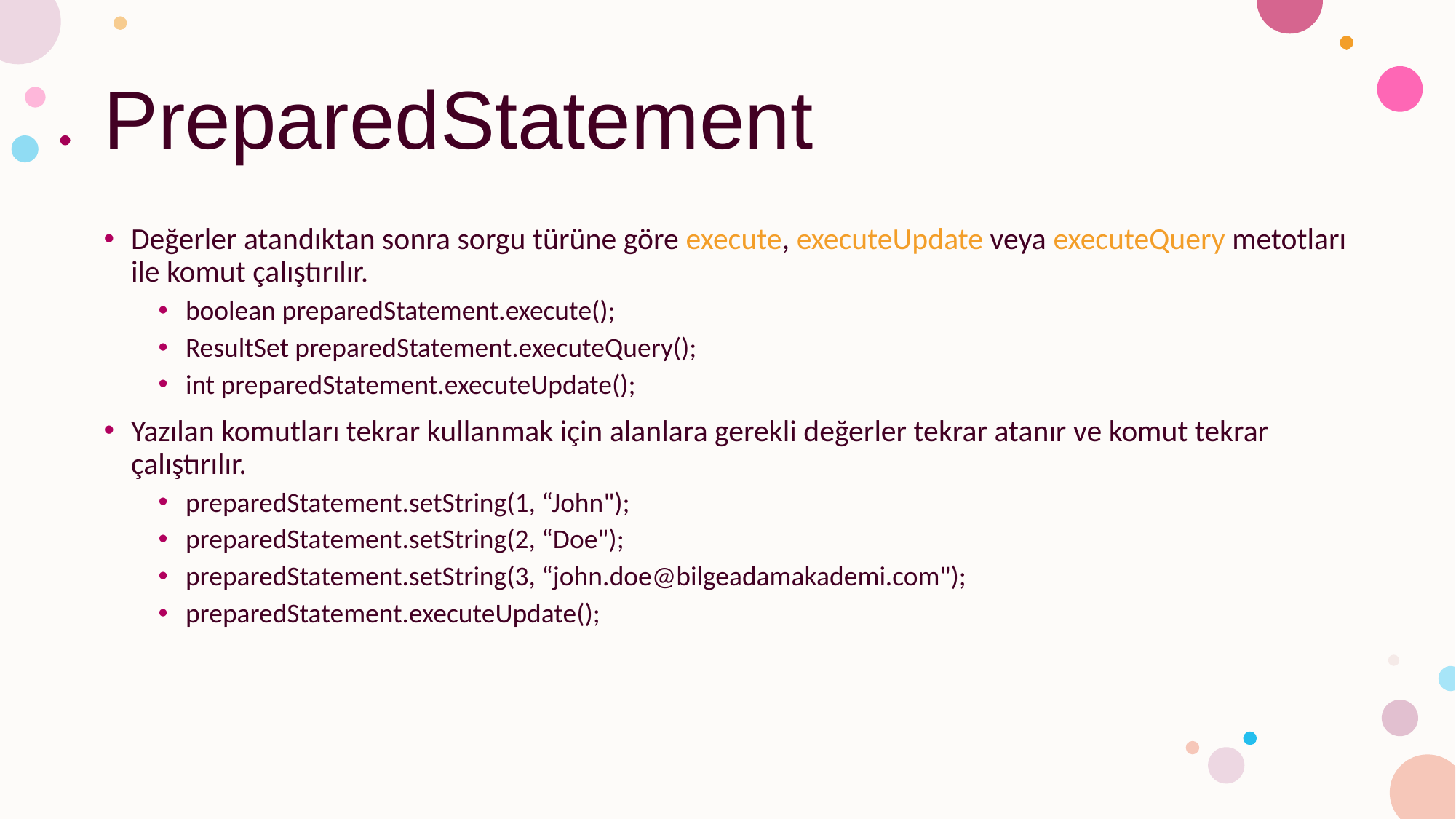

# PreparedStatement
Değerler atandıktan sonra sorgu türüne göre execute, executeUpdate veya executeQuery metotları ile komut çalıştırılır.
boolean preparedStatement.execute();
ResultSet preparedStatement.executeQuery();
int preparedStatement.executeUpdate();
Yazılan komutları tekrar kullanmak için alanlara gerekli değerler tekrar atanır ve komut tekrar çalıştırılır.
preparedStatement.setString(1, “John");
preparedStatement.setString(2, “Doe");
preparedStatement.setString(3, “john.doe@bilgeadamakademi.com");
preparedStatement.executeUpdate();